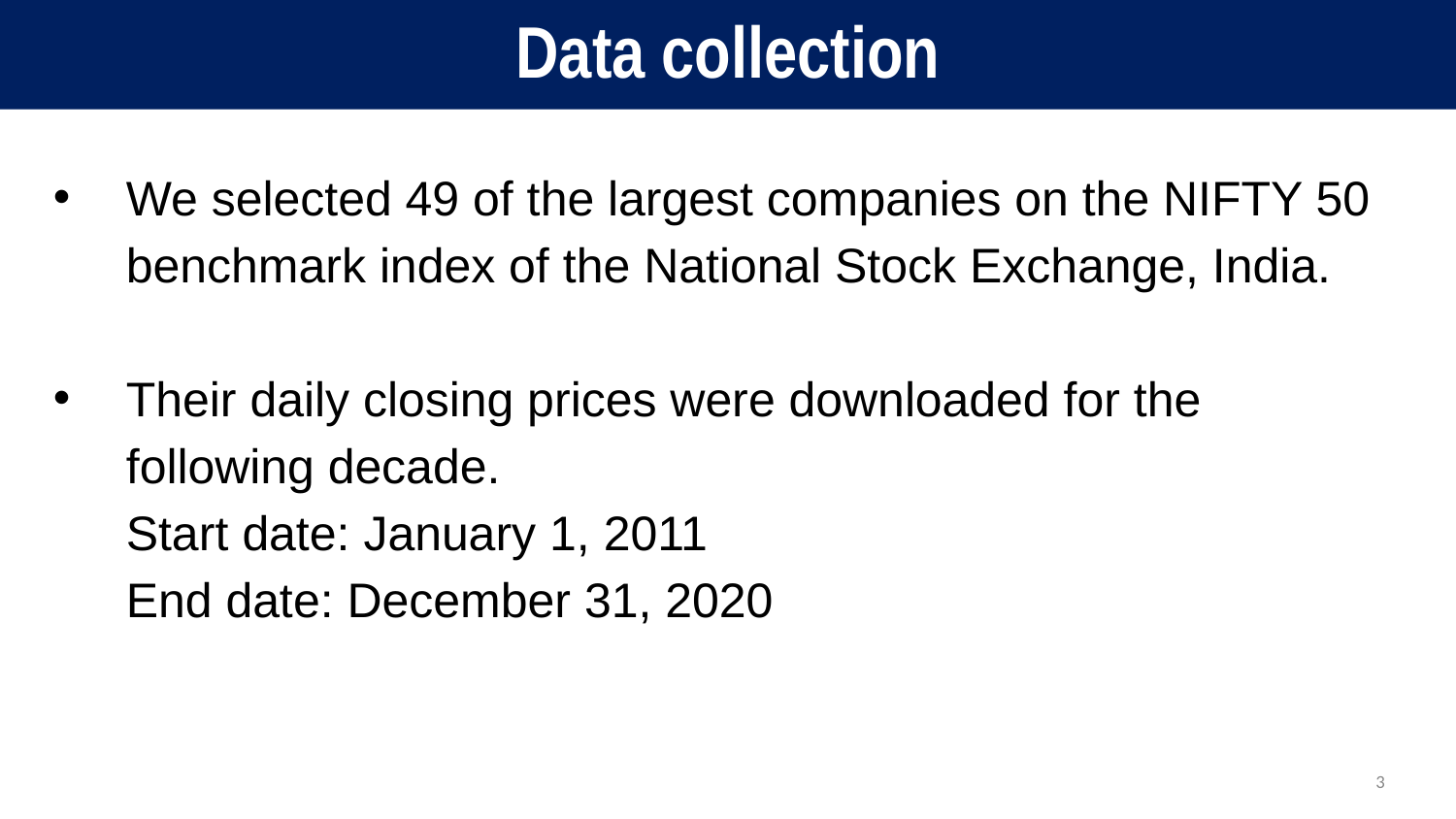

# Data collection
We selected 49 of the largest companies on the NIFTY 50 benchmark index of the National Stock Exchange, India.

Their daily closing prices were downloaded for the following decade.
Start date: January 1, 2011
End date: December 31, 2020
3